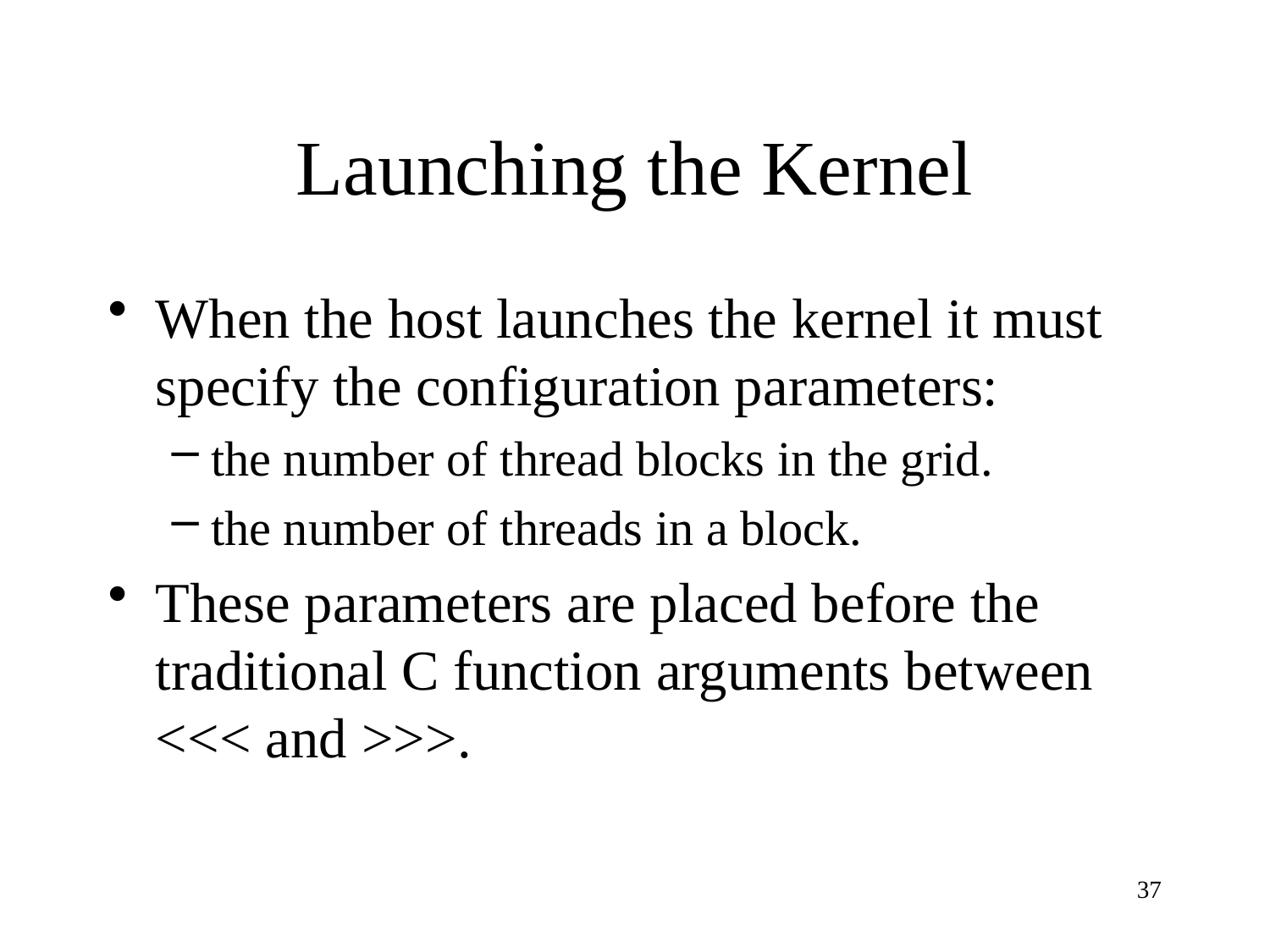

# Launching the Kernel
When the host launches the kernel it must specify the configuration parameters:
the number of thread blocks in the grid.
the number of threads in a block.
These parameters are placed before the traditional C function arguments between <<< and >>>.
37